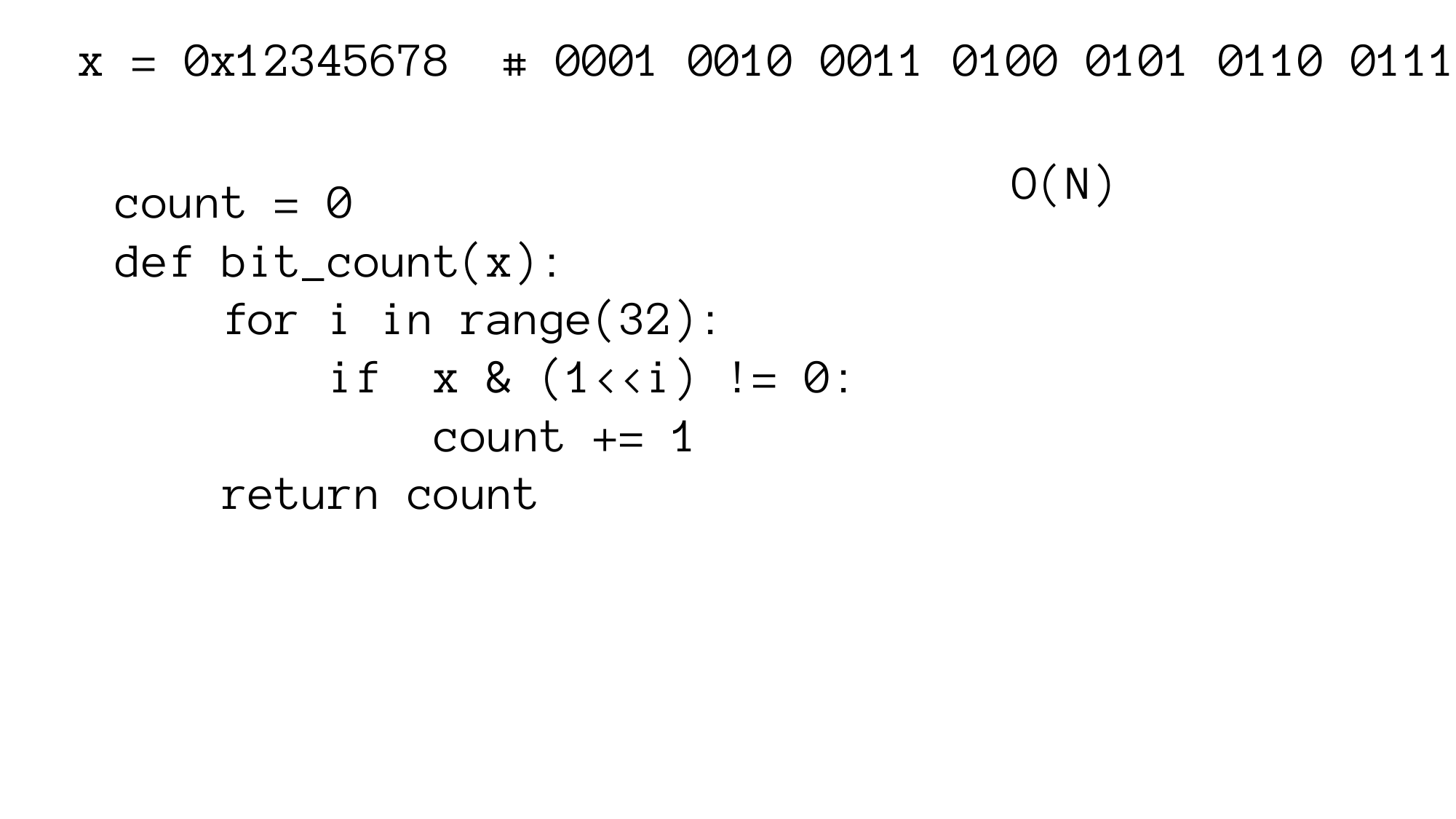

x = 0x12345678  # 0001 0010 0011 0100 0101 0110 0111 1000
O(N)
count = 0
def bit_count(x):
    for i in range(32):
        if  x & (1<<i) != 0:
            count += 1
    return count